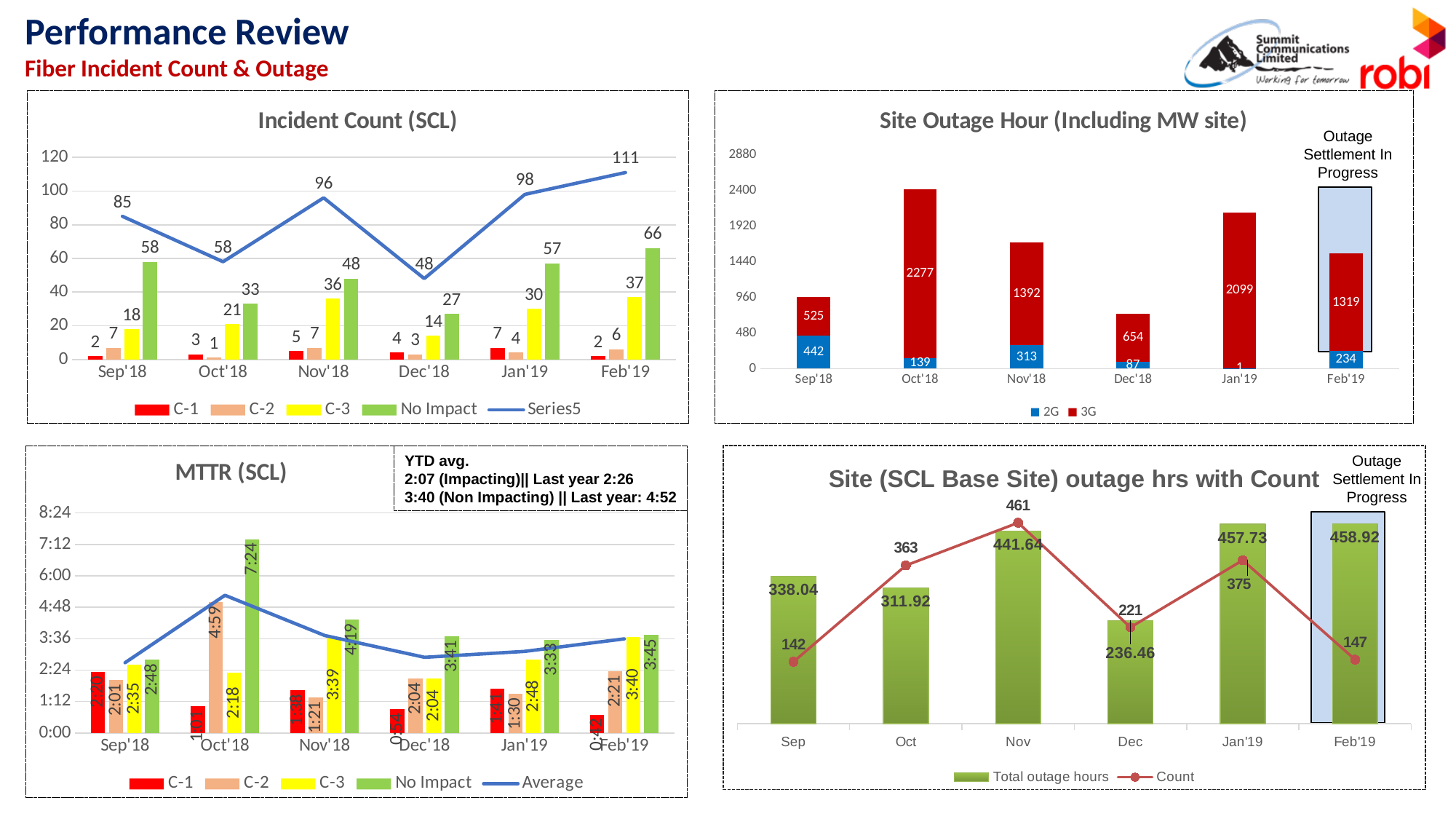

Performance Review
Fiber Incident Count & Outage

### Chart: Incident Count (SCL)

| Category | C-1 | C-2 | C-3 | No Impact |  |
|---|---|---|---|---|---|
| Sep'18 | 2.0 | 7.0 | 18.0 | 58.0 | 85.0 |
| Oct'18 | 3.0 | 1.0 | 21.0 | 33.0 | 58.0 |
| Nov'18 | 5.0 | 7.0 | 36.0 | 48.0 | 96.0 |
| Dec'18 | 4.0 | 3.0 | 14.0 | 27.0 | 48.0 |
| Jan'19 | 7.0 | 4.0 | 30.0 | 57.0 | 98.0 |
| Feb'19 | 2.0 | 6.0 | 37.0 | 66.0 | 111.0 |

### Chart: Site Outage Hour (Including MW site)

| Category | 2G | 3G |
|---|---|---|
| Sep'18 | 18.452777777777776 | 21.88402777777778 |
| Oct'18 | 5.8277777777777775 | 94.89652777777778 |
| Nov'18 | 13.077083333333334 | 58.03125000000001 |
| Dec'18 | 3.6486111111111112 | 27.25972222222222 |
| Jan'19 | 0.04583333333333334 | 87.48611111111111 |
| Feb'19 | 9.754166666666666 | 54.96875000000001 |
Outage Settlement In Progress

### Chart: Site (SCL Base Site) outage hrs with Count

| Category | Total outage hours | Count |
|---|---|---|
| Sep | 338.03833356429305 | 142.0 |
| Oct | 311.91861111111126 | 363.0 |
| Nov | 441.6358337867067 | 461.0 |
| Dec | 236.45527765338855 | 221.0 |
| Jan'19 | 457.72694444444454 | 375.0 |
| Feb'19 | 458.9191666673287 | 147.0 |

### Chart: MTTR (SCL)

| Category | C-1 | C-2 | C-3 | No Impact | Average |
|---|---|---|---|---|---|
| Sep'18 | 0.09756944444444443 | 0.0844246031746032 | 0.10810185185185187 | 0.11675047892720308 | 0.11180555555555559 |
| Oct'18 | 0.042361111111111106 | 0.2078472222222222 | 0.09602029914529914 | 0.3084786821705425 | 0.21910569105691055 |
| Nov'18 | 0.06833333333333333 | 0.056448412698412706 | 0.1523148148148148 | 0.18046874999999998 | 0.15502748842592587 |
| Dec'18 | 0.03767361111111111 | 0.08634259259259258 | 0.08650793650793652 | 0.15390946502057615 | 0.1203414351851852 |
| Jan'19 | 0.07023809523809522 | 0.0625 | 0.11671296296296298 | 0.14859892787524365 | 0.1297264739229025 |
| Feb'19 | 0.029166666666666667 | 0.09814814814814815 | 0.15287162162162166 | 0.15627104377104375 | 0.14970595595595593 |
YTD avg.
2:07 (Impacting)|| Last year 2:26
3:40 (Non Impacting) || Last year: 4:52
Outage Settlement In Progress